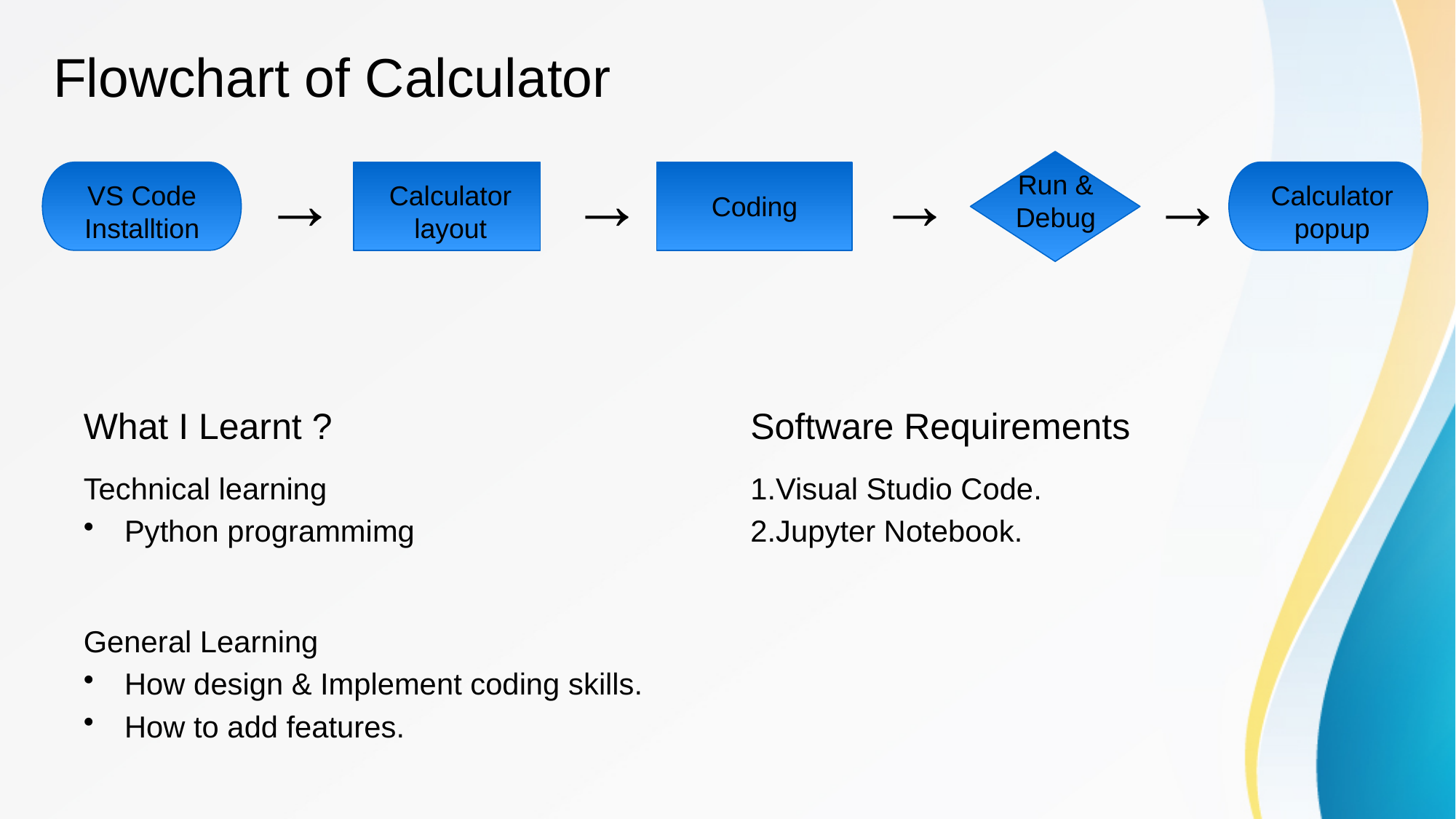

# Flowchart of Calculator
→
→
→

→

Run & Debug
Calculator
layout
Calculator
popup
VS Code
Installtion
Coding
What I Learnt ?

Technical learning
Python programmimg

General Learning
How design & Implement coding skills.
How to add features.

Software Requirements

1.Visual Studio Code.
2.Jupyter Notebook.